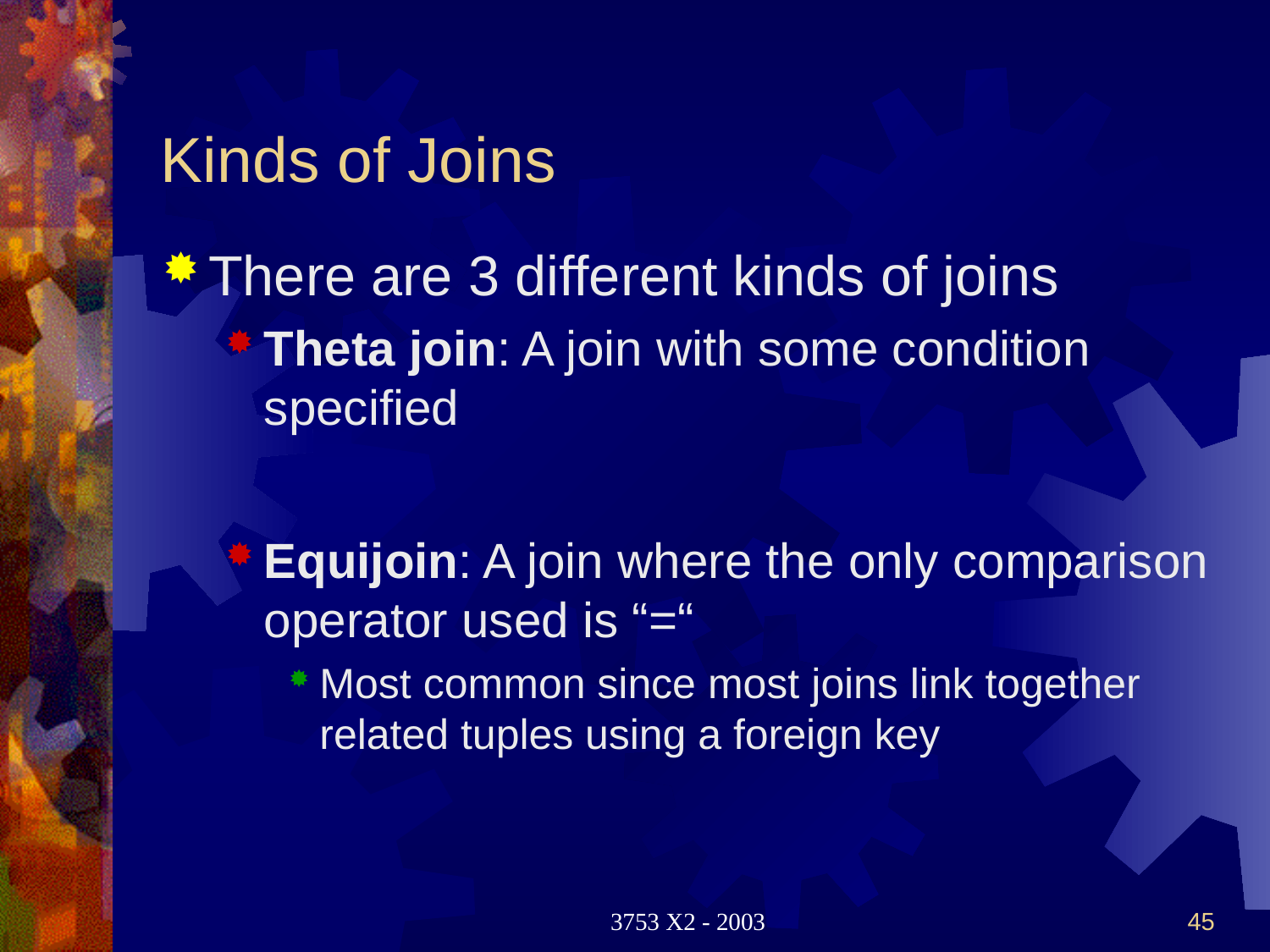

# Kinds of Joins
There are 3 different kinds of joins
Theta join: A join with some condition specified

Equijoin: A join where the only comparison operator used is “=“
Most common since most joins link together related tuples using a foreign key
3753 X2 - 2003
45